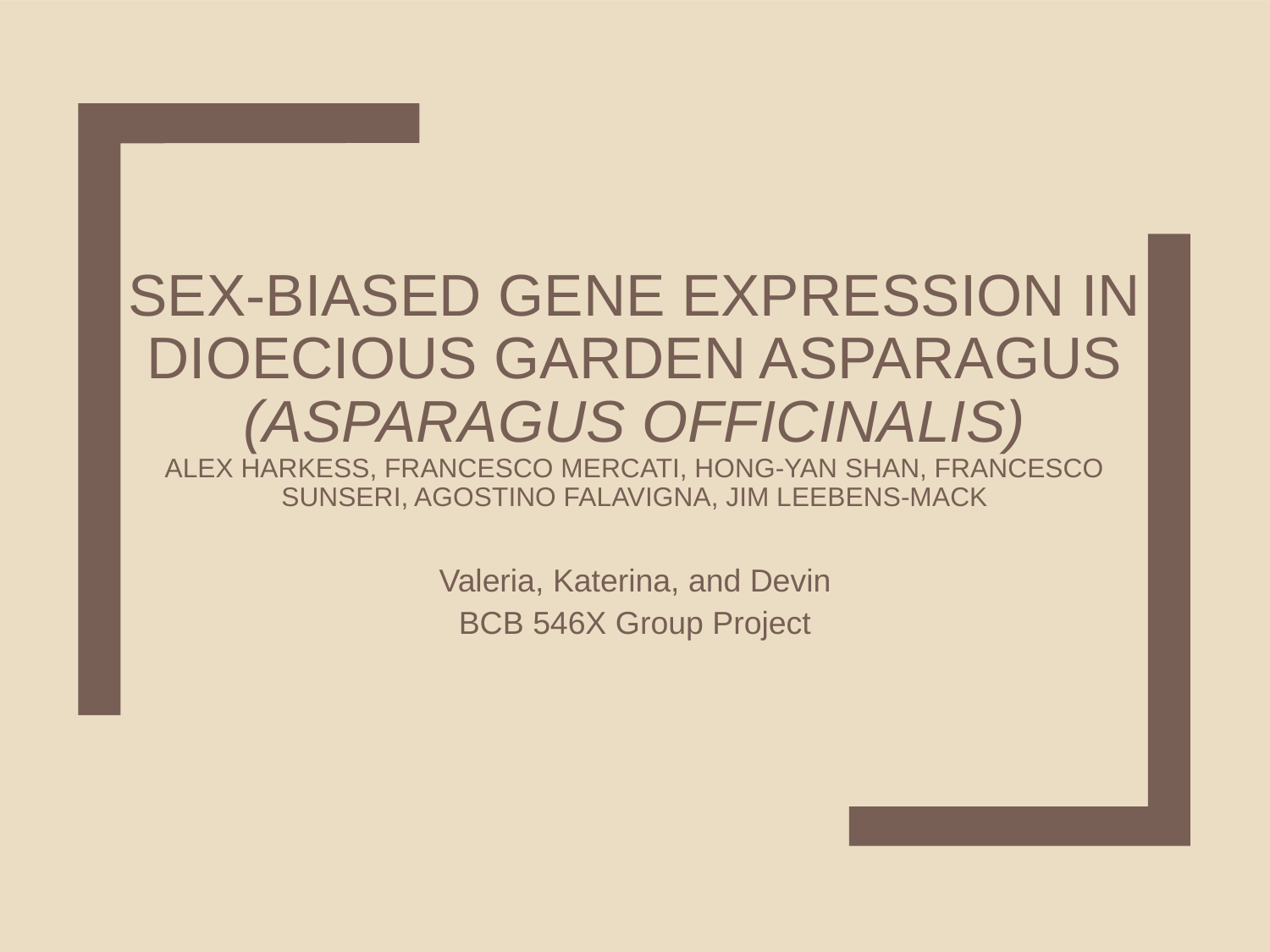

# Sex-biased gene expression in dioecious garden asparagus (Asparagus officinalis) Alex Harkess, Francesco Mercati, Hong-Yan Shan, Francesco Sunseri, Agostino Falavigna, Jim Leebens-Mack
Valeria, Katerina, and Devin
BCB 546X Group Project